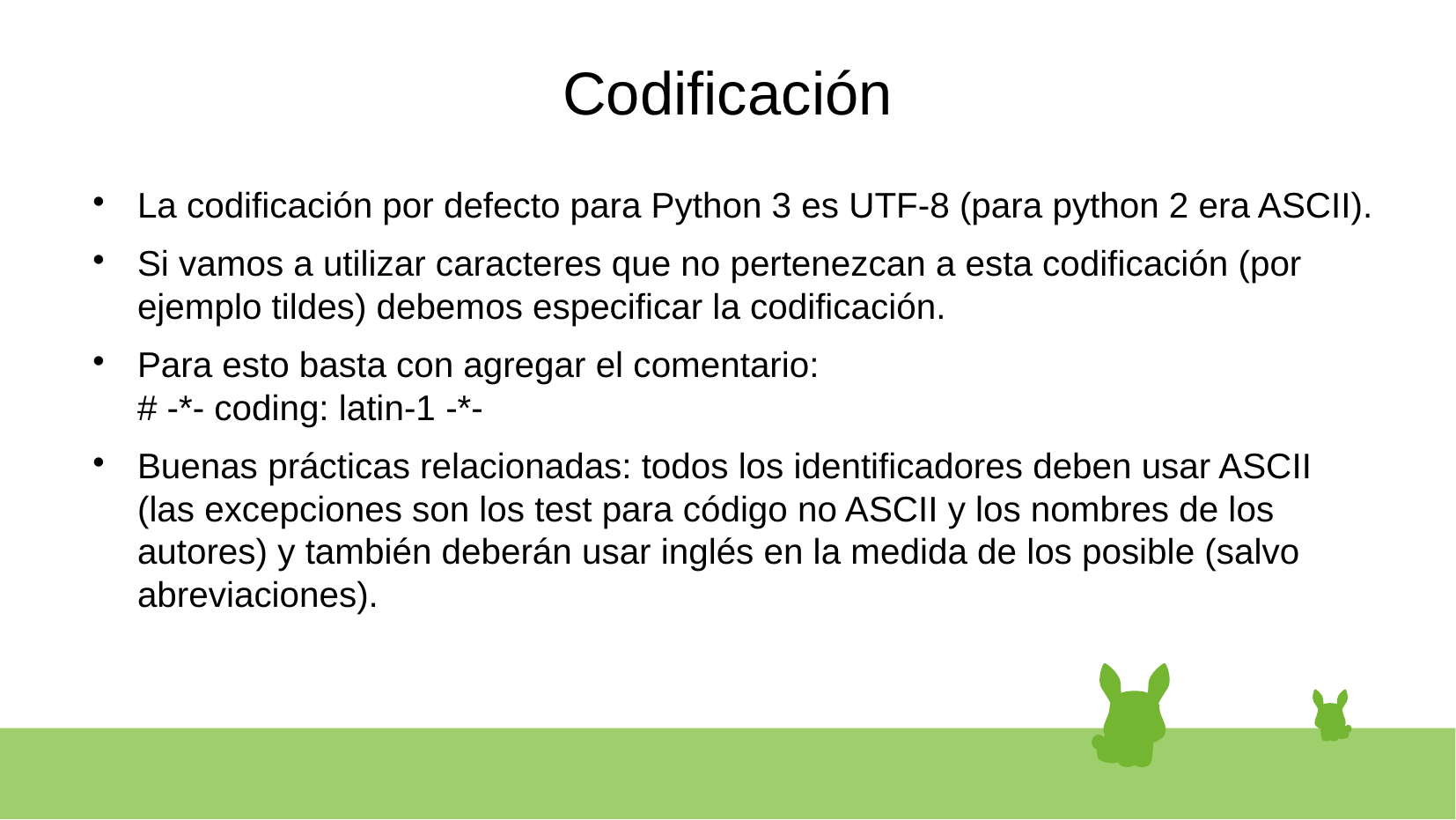

# Codificación
La codificación por defecto para Python 3 es UTF-8 (para python 2 era ASCII).
Si vamos a utilizar caracteres que no pertenezcan a esta codificación (por ejemplo tildes) debemos especificar la codificación.
Para esto basta con agregar el comentario:
# -*- coding: latin-1 -*-
Buenas prácticas relacionadas: todos los identificadores deben usar ASCII (las excepciones son los test para código no ASCII y los nombres de los autores) y también deberán usar inglés en la medida de los posible (salvo abreviaciones).